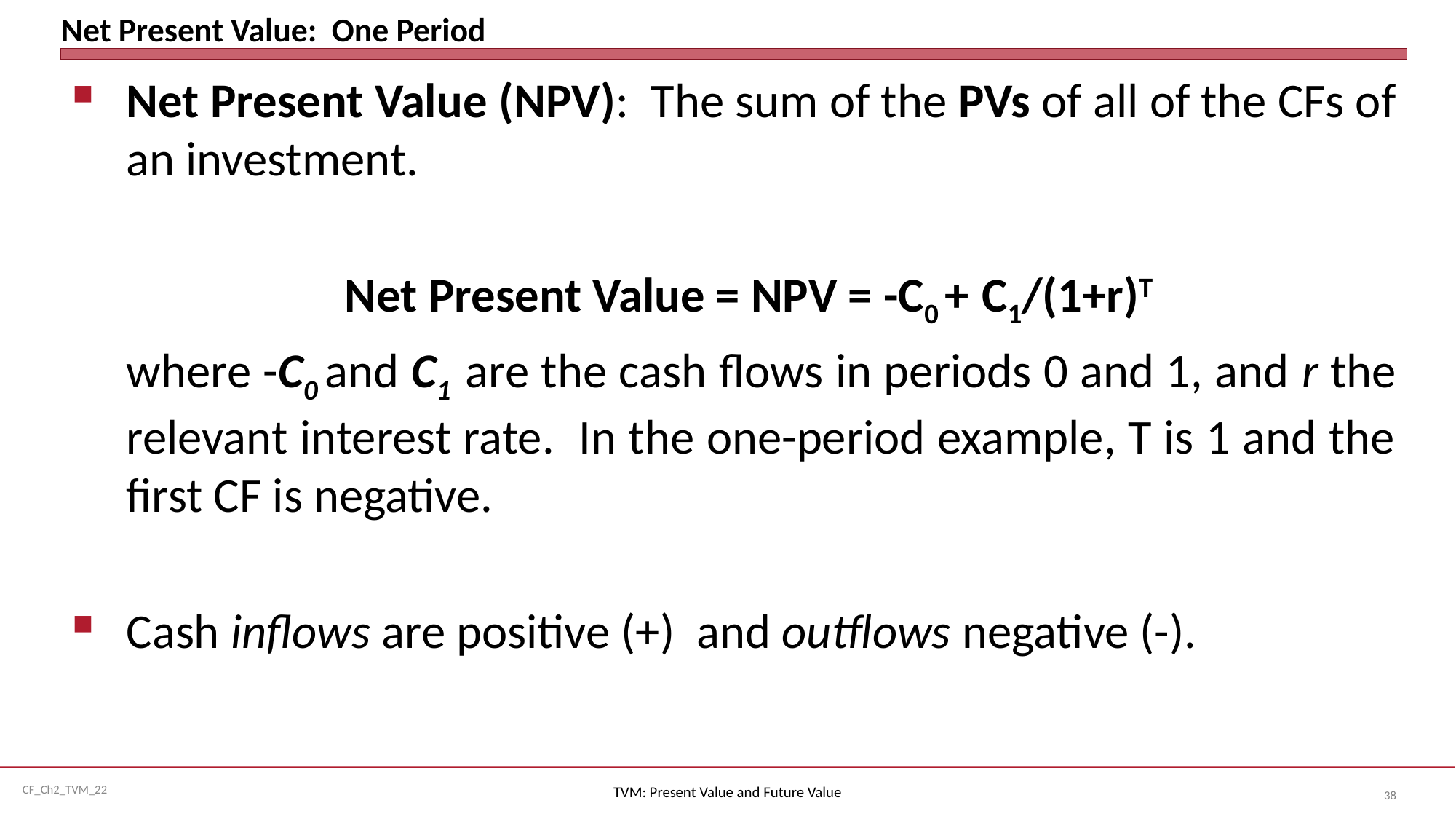

# Net Present Value:  One Period
Net Present Value (NPV):  The sum of the PVs of all of the CFs of an investment.

			Net Present Value = NPV = -C0 +  C1/(1+r)T
	where -C0 and C1  are the cash flows in periods 0 and 1, and r the relevant interest rate.  In the one-period example, T is 1 and the first CF is negative.

Cash inflows are positive (+)  and outflows negative (-).
TVM: Present Value and Future Value
38